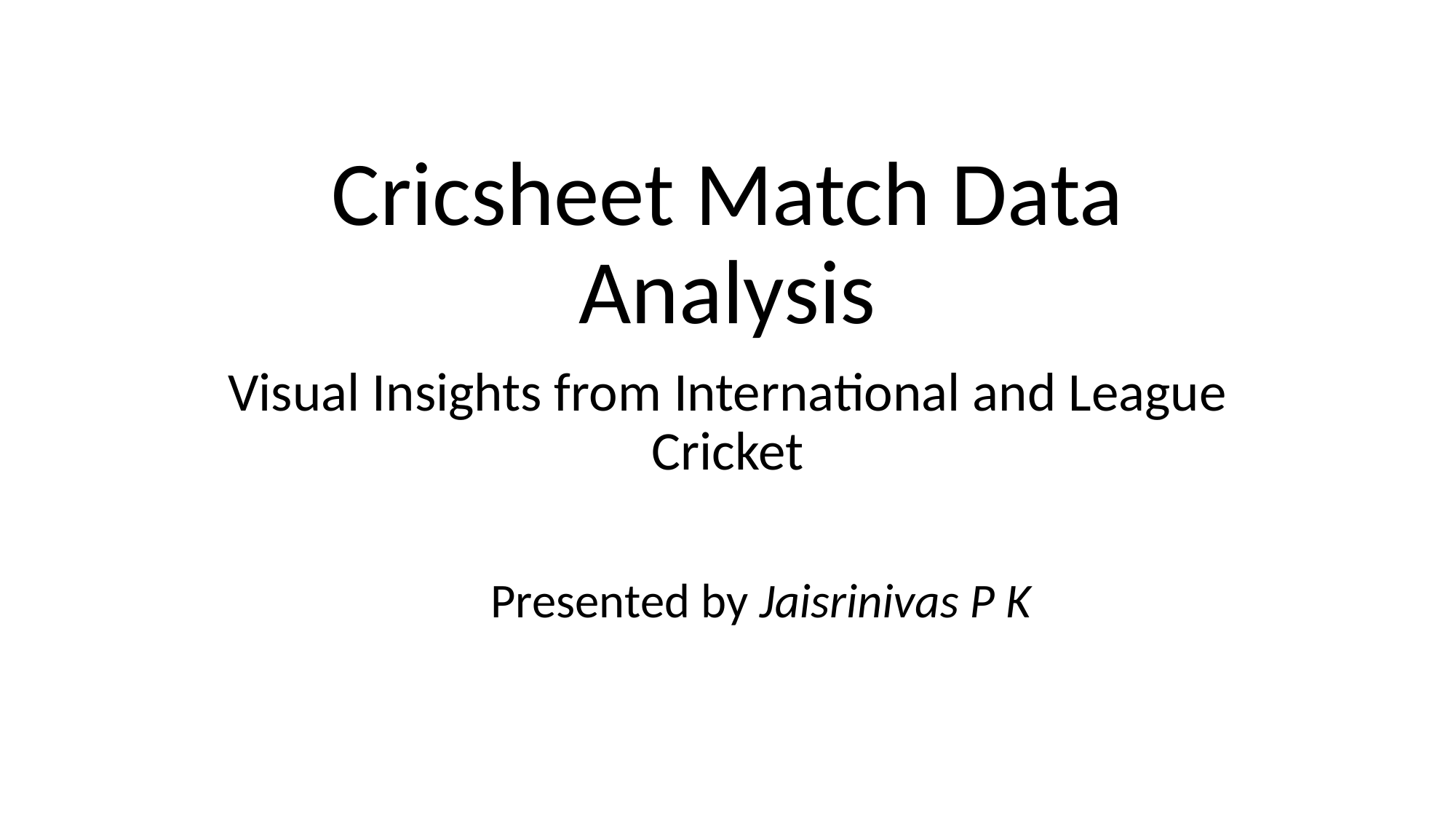

# Cricsheet Match Data Analysis
Visual Insights from International and League Cricket
Presented by Jaisrinivas P K